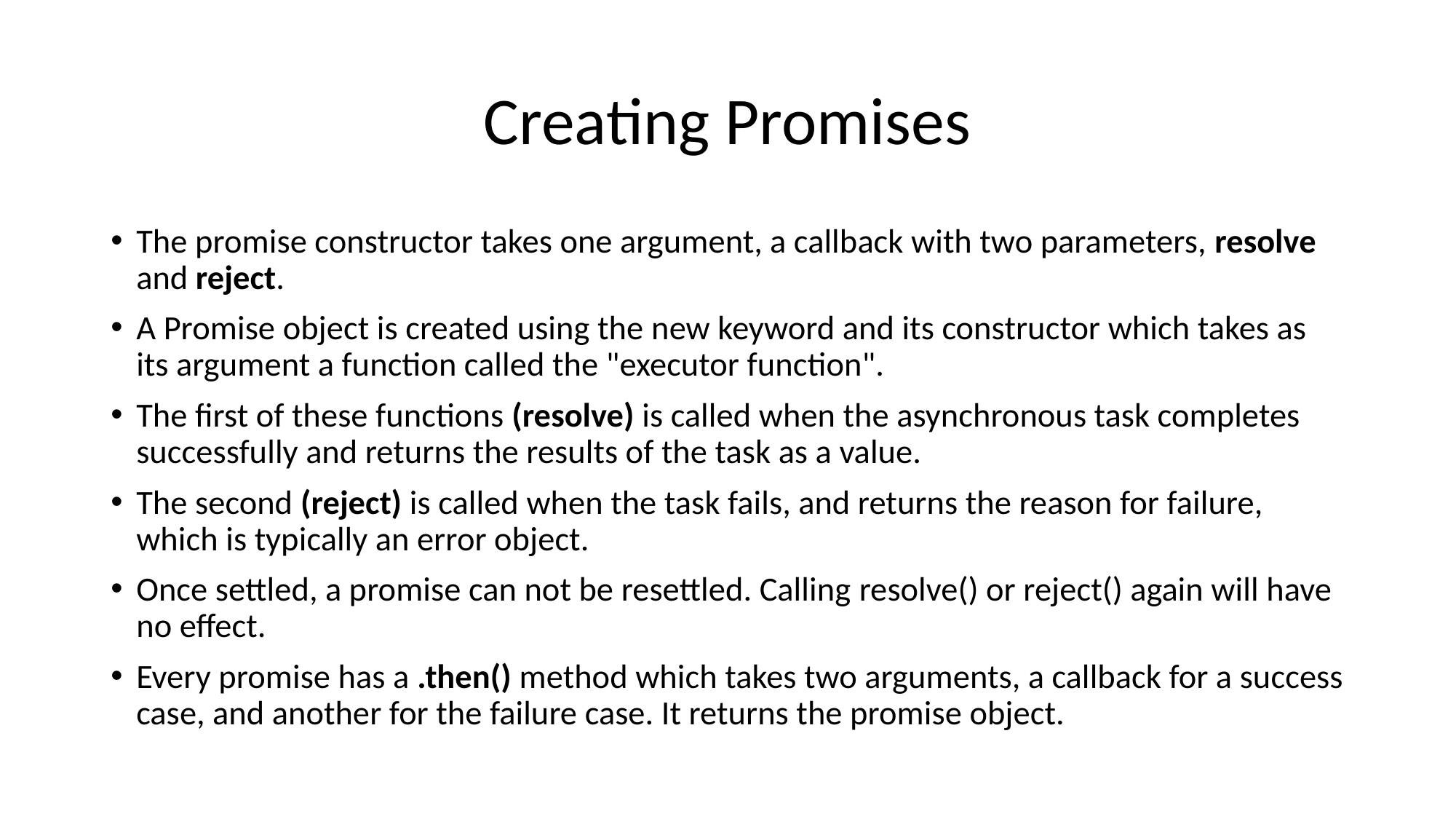

# Creating Promises
The promise constructor takes one argument, a callback with two parameters, resolve and reject.
A Promise object is created using the new keyword and its constructor which takes as its argument a function called the "executor function".
The first of these functions (resolve) is called when the asynchronous task completes successfully and returns the results of the task as a value.
The second (reject) is called when the task fails, and returns the reason for failure, which is typically an error object.
Once settled, a promise can not be resettled. Calling resolve() or reject() again will have no effect.
Every promise has a .then() method which takes two arguments, a callback for a success case, and another for the failure case. It returns the promise object.